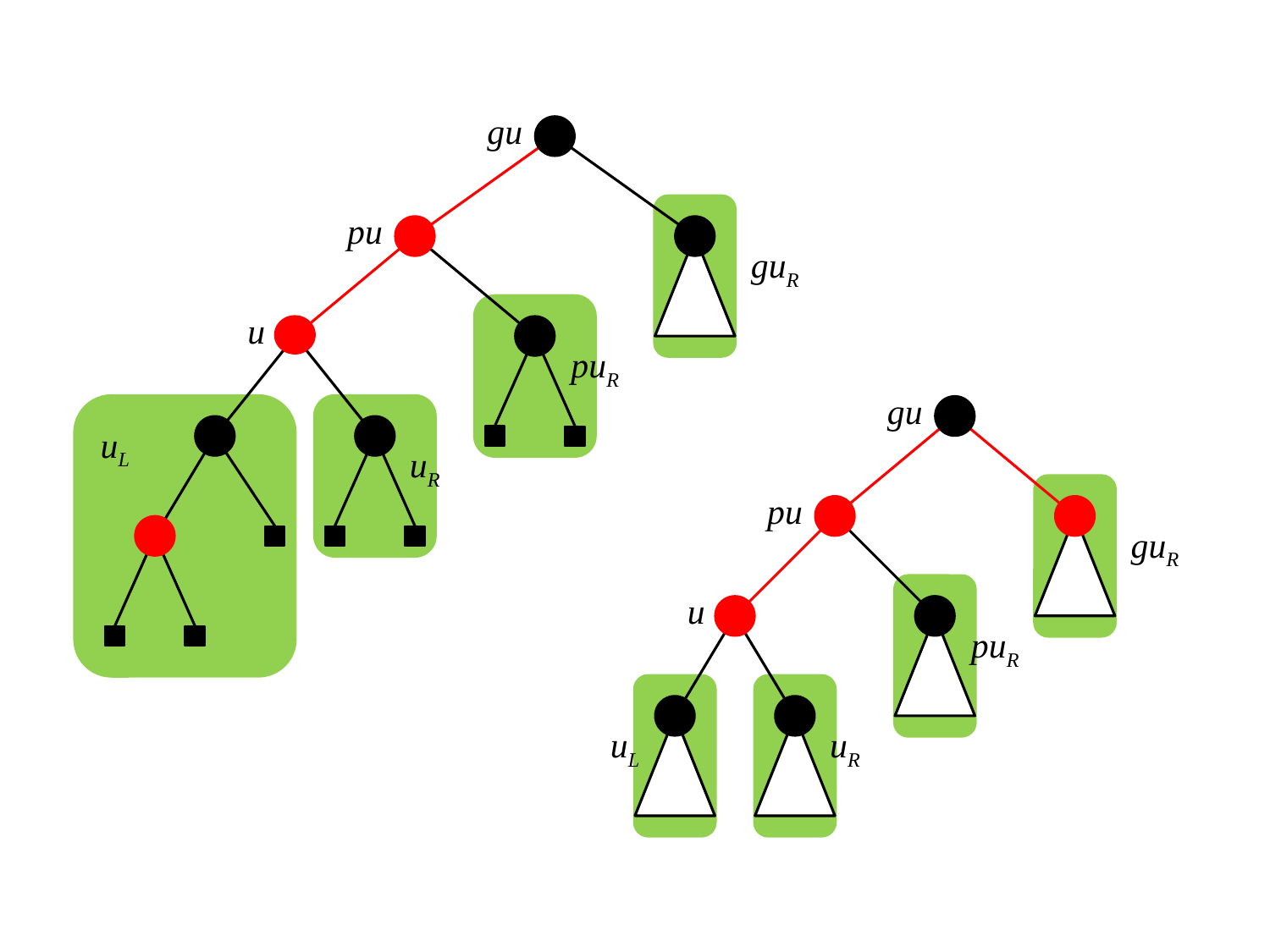

gu

pu

guR

u

puR

gu

uL
uR

pu

guR

u

puR

uL
uR